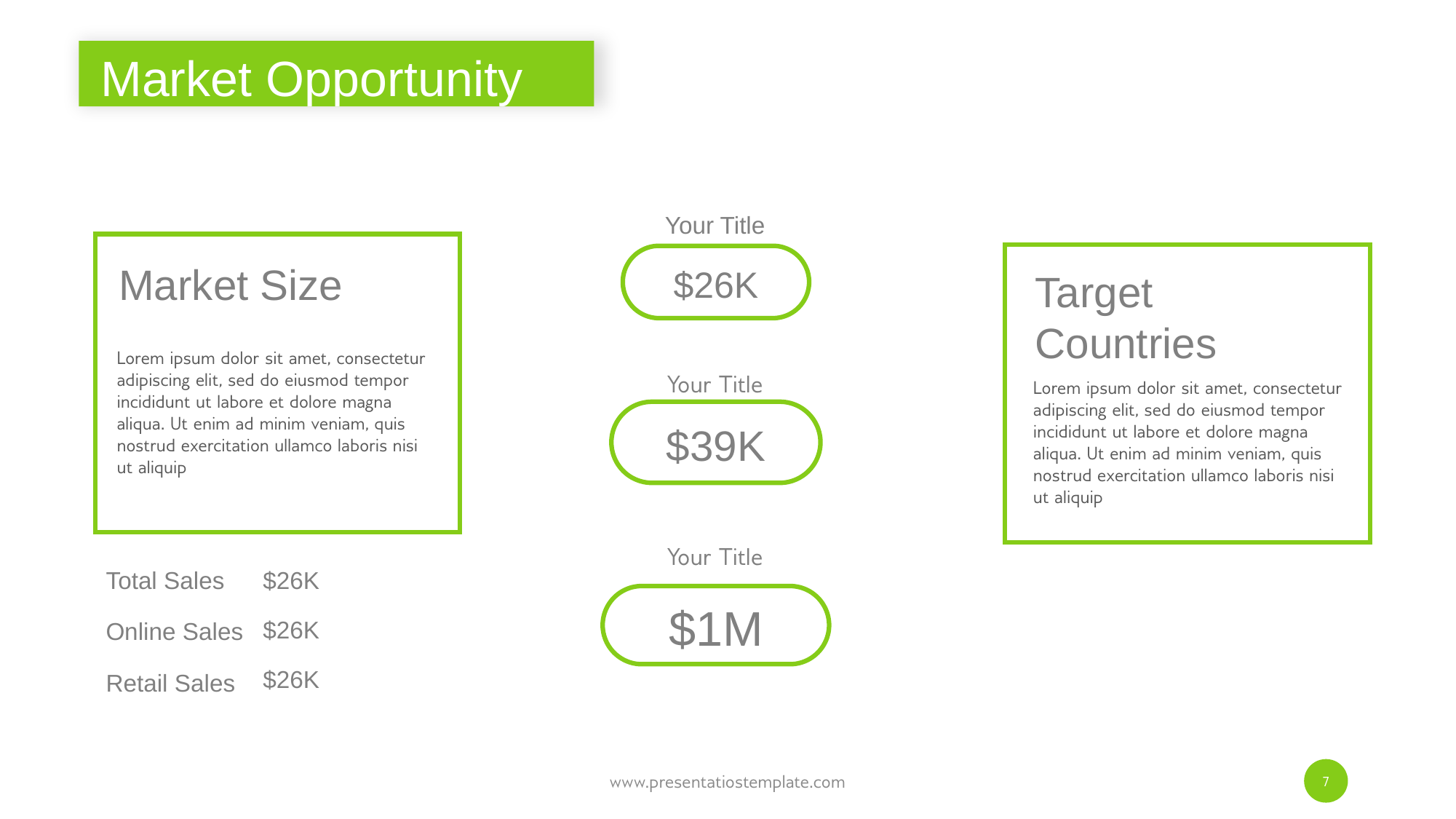

# Market Opportunity
Your Title

$26K
Market Size
Target Countries
Lorem ipsum dolor sit amet, consectetur adipiscing elit, sed do eiusmod tempor incididunt ut labore et dolore magna aliqua. Ut enim ad minim veniam, quis nostrud exercitation ullamco laboris nisi ut aliquip
Your Title
Lorem ipsum dolor sit amet, consectetur adipiscing elit, sed do eiusmod tempor incididunt ut labore et dolore magna aliqua. Ut enim ad minim veniam, quis nostrud exercitation ullamco laboris nisi ut aliquip
$39K
Your Title
Total Sales
$26K
$1M
$26K
Online Sales
$26K
Retail Sales
www.presentatiostemplate.com
7